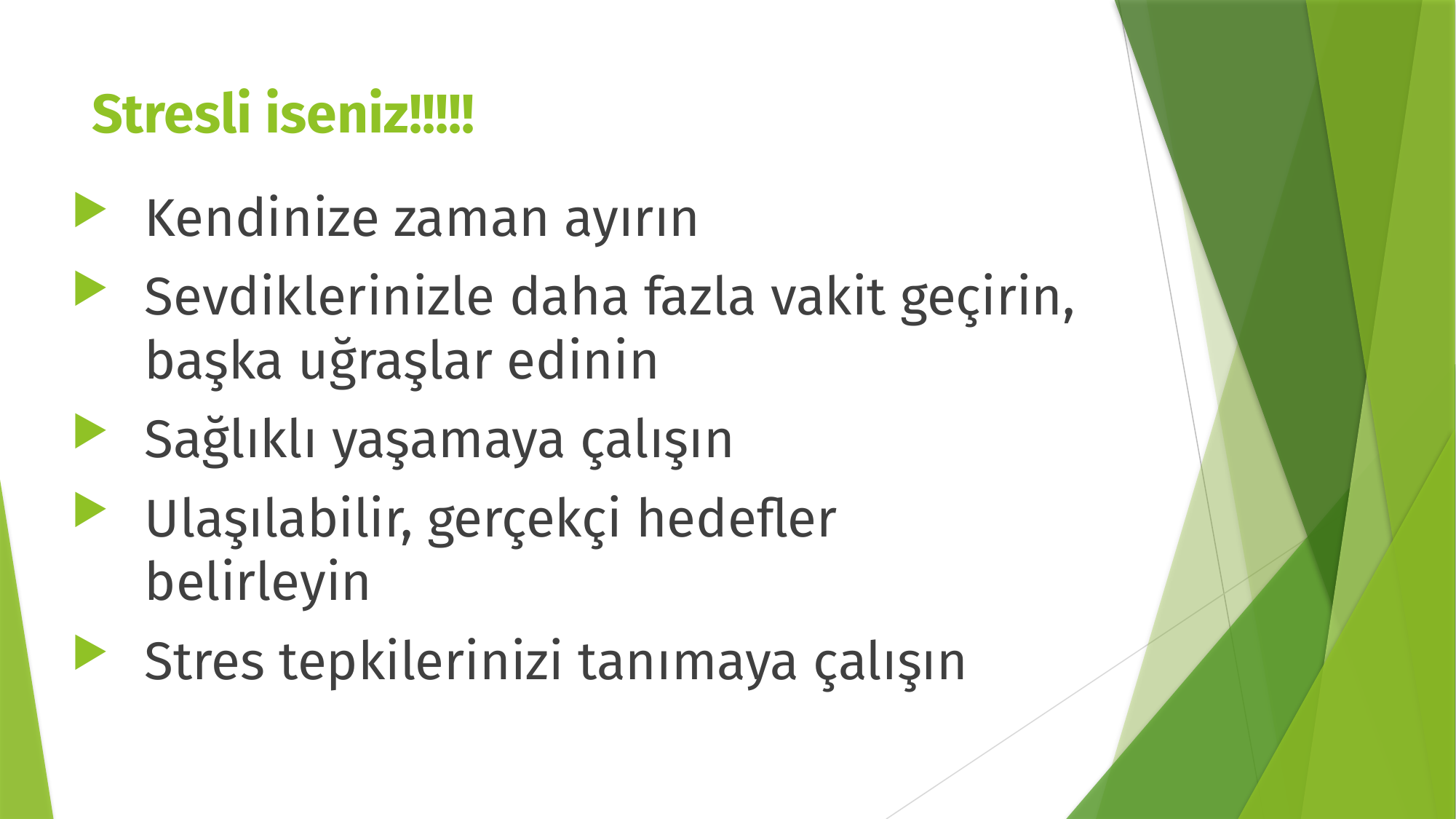

# Stresli iseniz!!!!!
Kendinize zaman ayırın
Sevdiklerinizle daha fazla vakit geçirin, başka uğraşlar edinin
Sağlıklı yaşamaya çalışın
Ulaşılabilir, gerçekçi hedefler belirleyin
Stres tepkilerinizi tanımaya çalışın